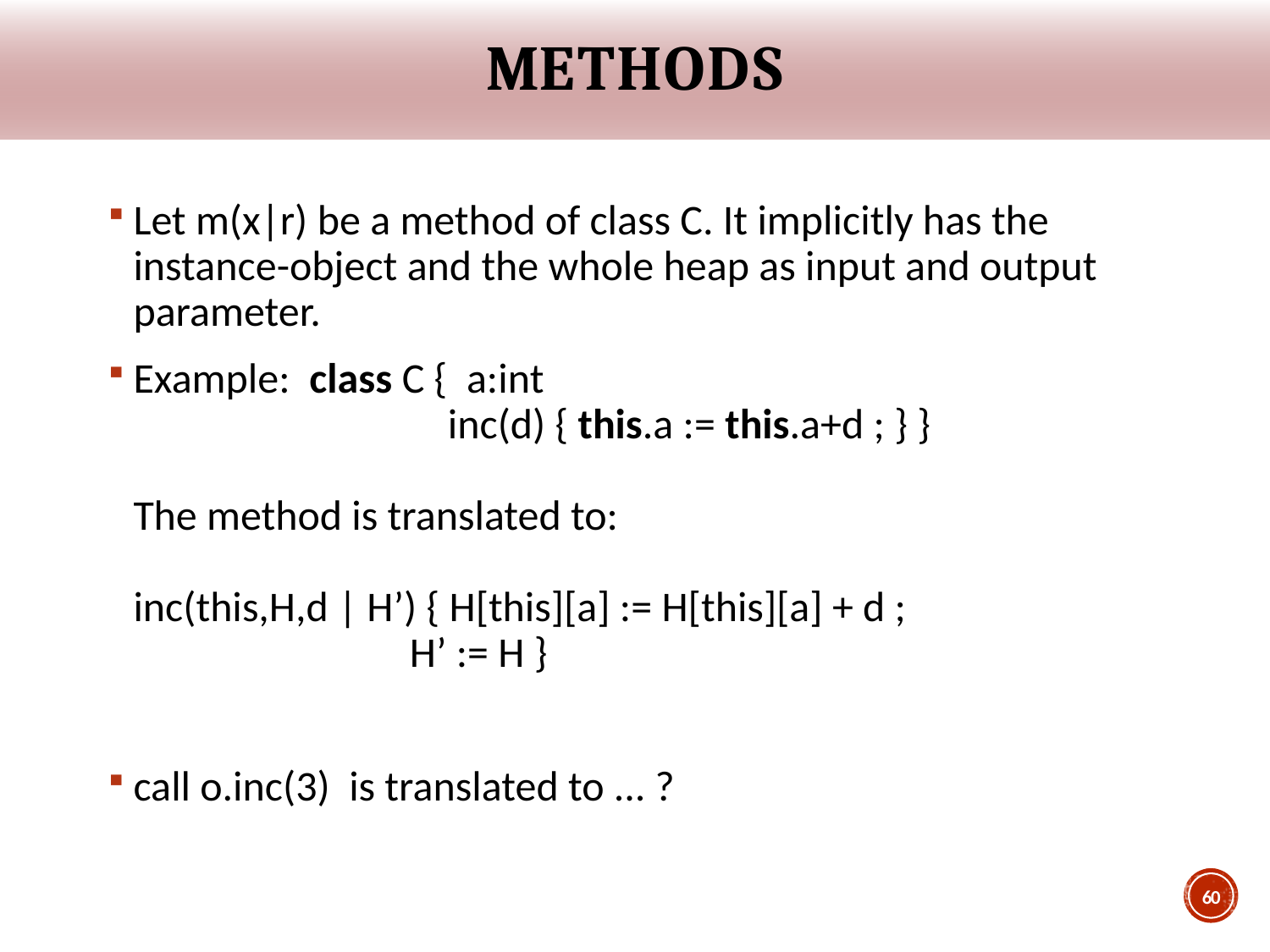

# Methods
Let m(x|r) be a method of class C. It implicitly has the instance-object and the whole heap as input and output parameter.
Example:  class C {  a:int
                                 inc(d) { this.a := this.a+d ; } }
The method is translated to:
inc(this,H,d | H’) { H[this][a] := H[this][a] + d ;
                             H’ := H }

call o.inc(3)  is translated to ... ?

60